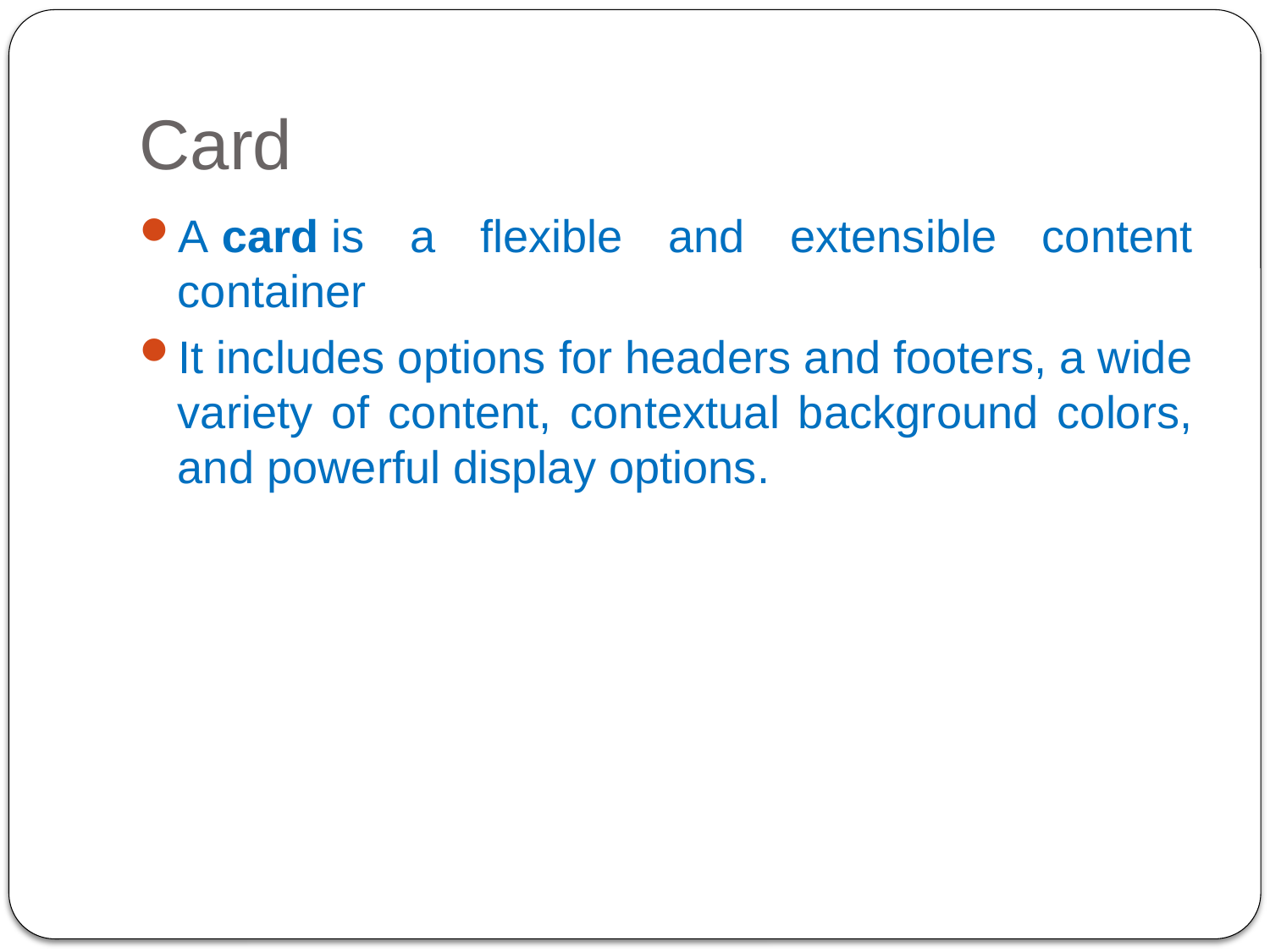

# Card
A card is a flexible and extensible content container
It includes options for headers and footers, a wide variety of content, contextual background colors, and powerful display options.